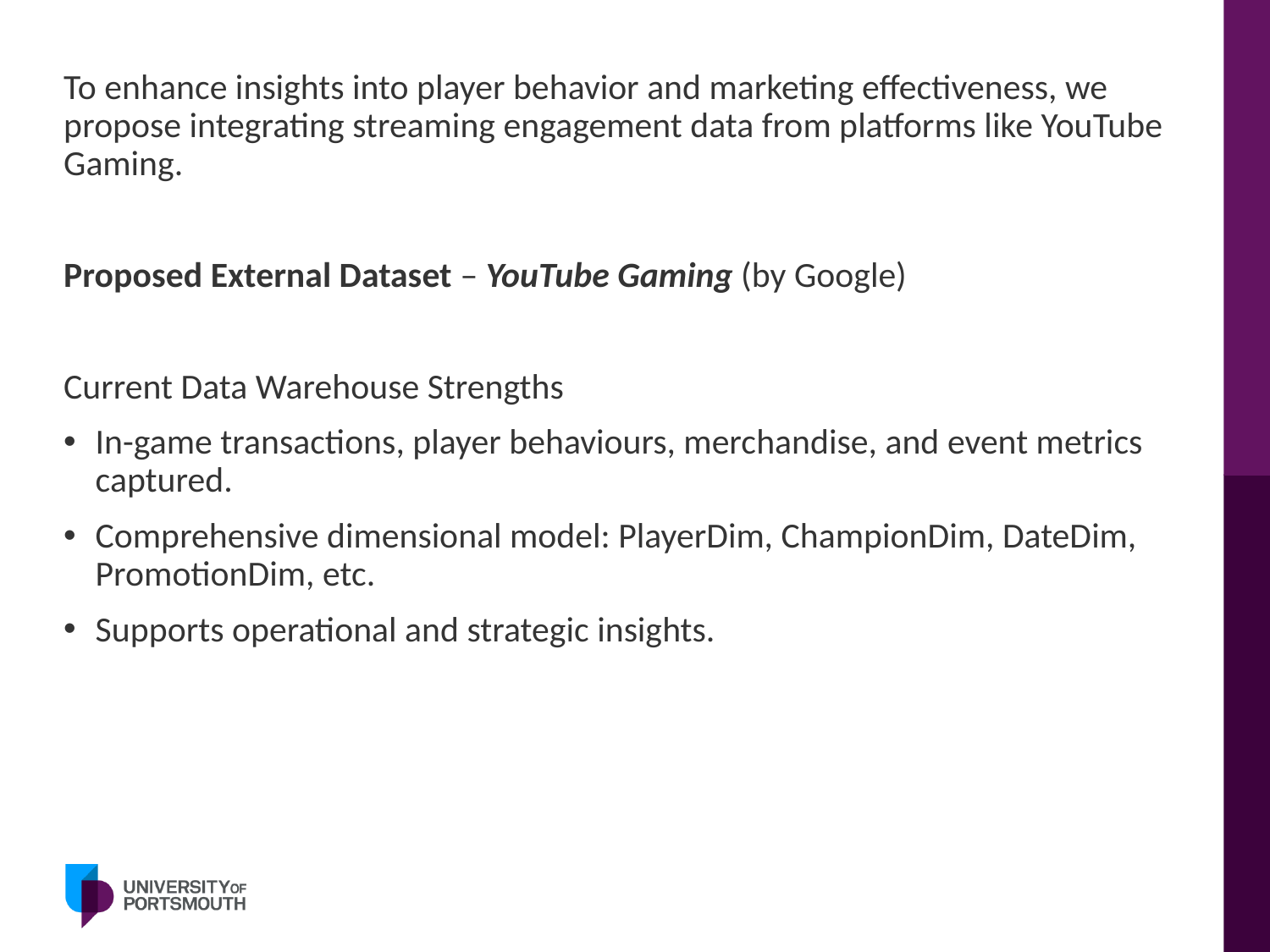

To enhance insights into player behavior and marketing effectiveness, we propose integrating streaming engagement data from platforms like YouTube Gaming.

Proposed External Dataset – YouTube Gaming (by Google)

Current Data Warehouse Strengths
In-game transactions, player behaviours, merchandise, and event metrics captured.
Comprehensive dimensional model: PlayerDim, ChampionDim, DateDim, PromotionDim, etc.
Supports operational and strategic insights.